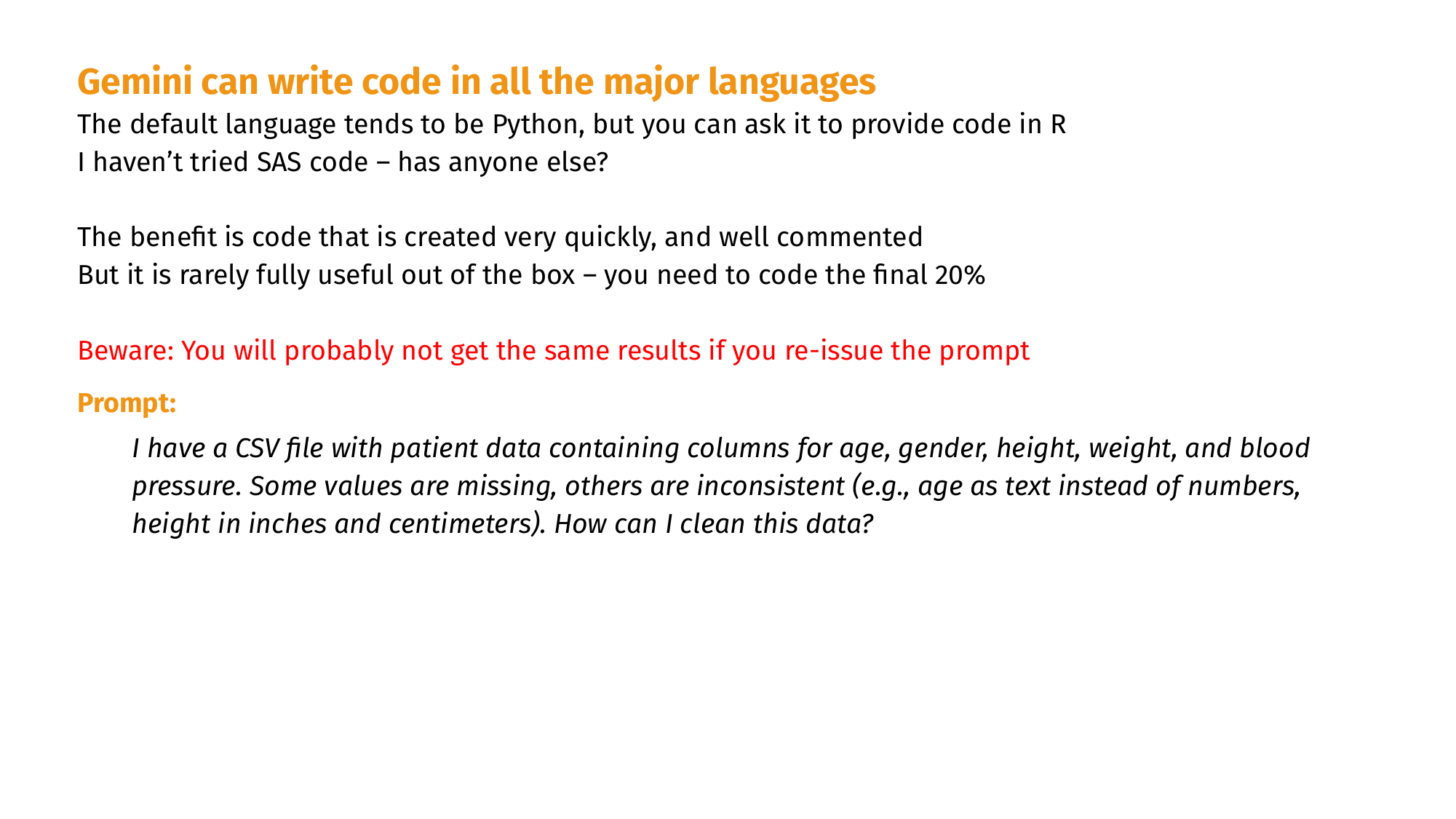

Gemini can write code in all the major languages
The default language tends to be Python, but you can ask it to provide code in R
I haven’t tried SAS code – has anyone else?

The benefit is code that is created very quickly, and well commented
But it is rarely fully useful out of the box – you need to code the final 20%

Beware: You will probably not get the same results if you re-issue the prompt
Prompt:
I have a CSV file with patient data containing columns for age, gender, height, weight, and blood pressure. Some values are missing, others are inconsistent (e.g., age as text instead of numbers, height in inches and centimeters). How can I clean this data?